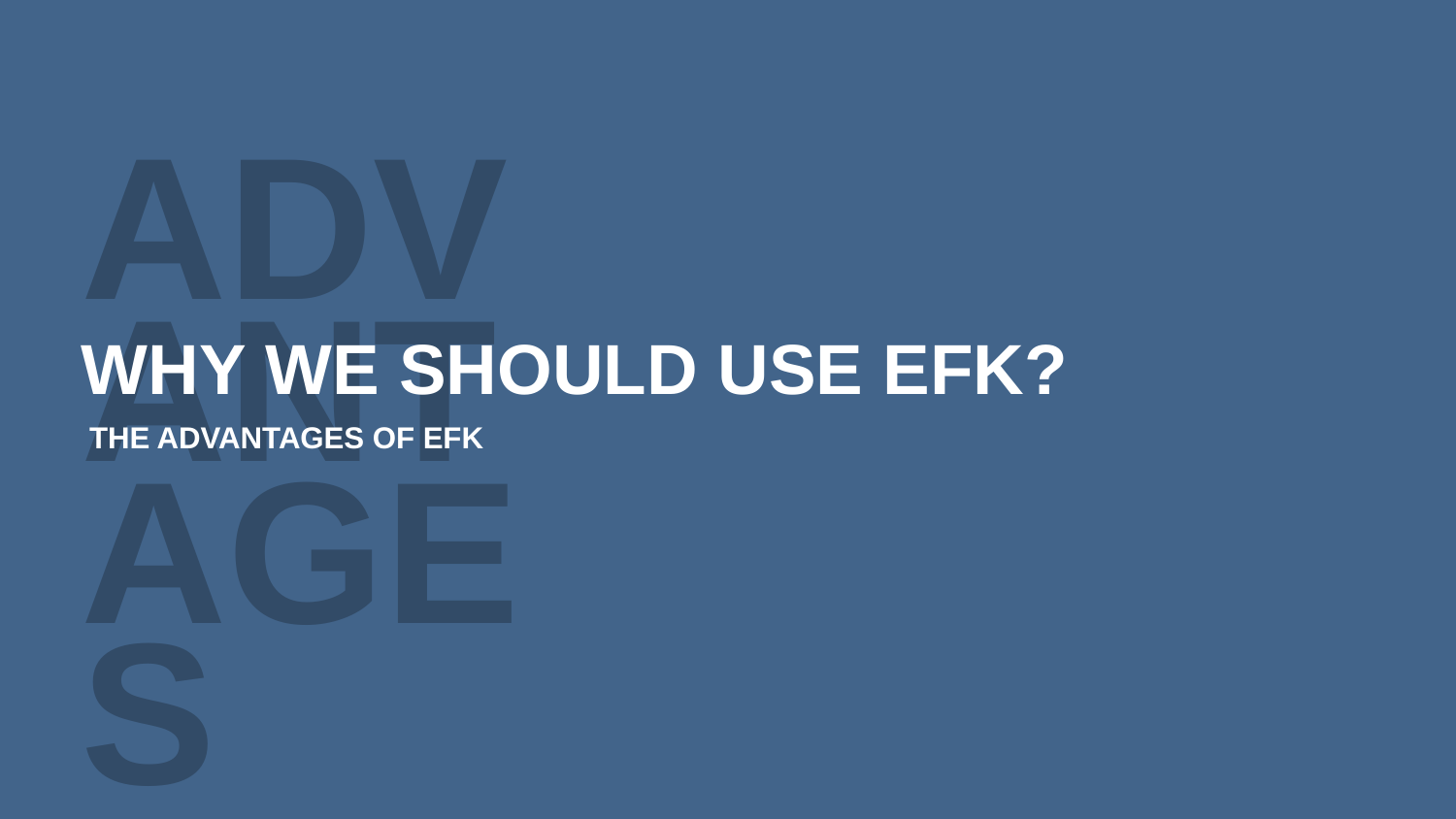

ADVANTAGES
WHY WE SHOULD USE EFK?
THE ADVANTAGES OF EFK